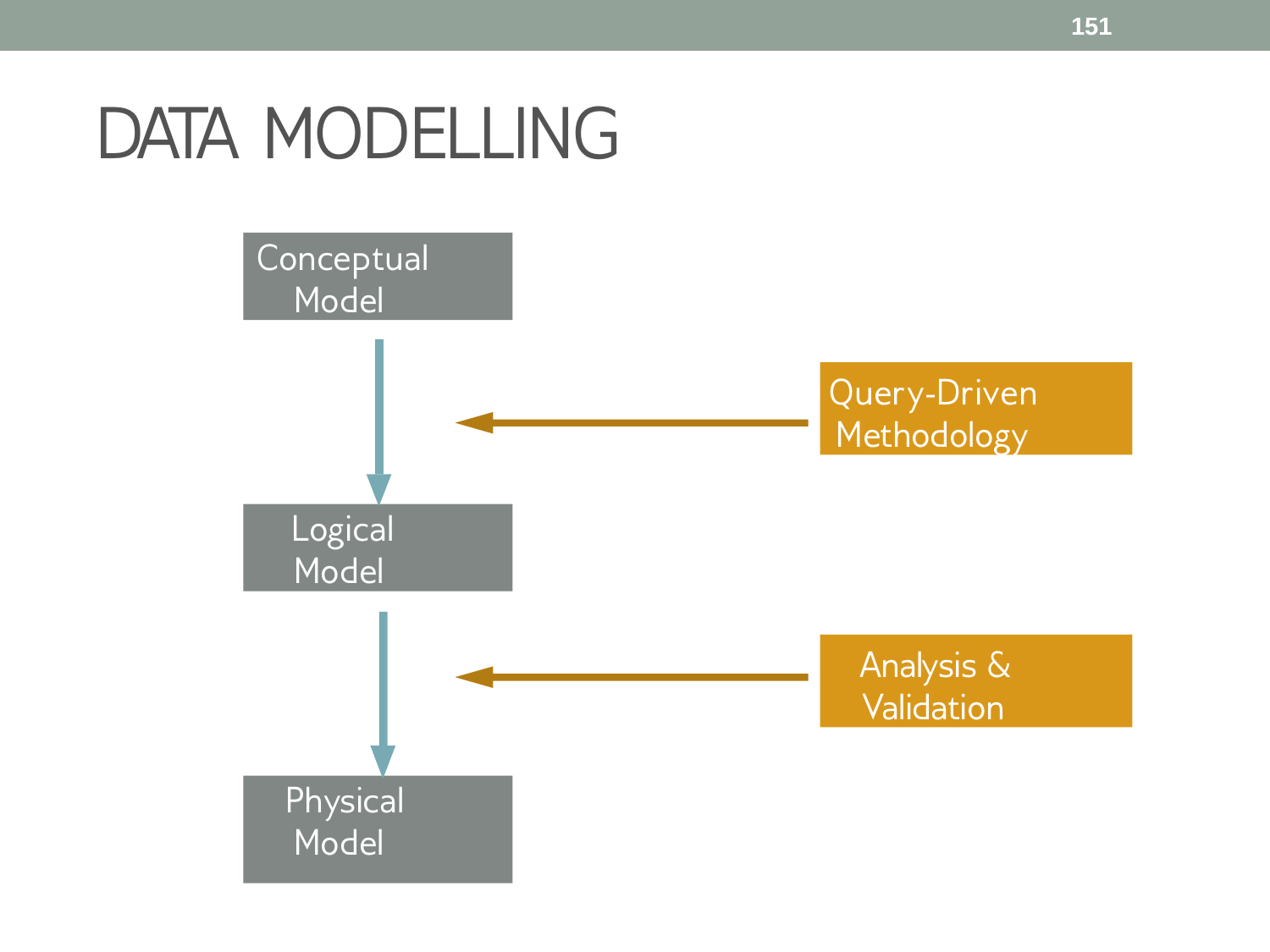

151
#
DATA MODELLING
Conceptual  Model

Query-Driven  Methodology

Logical  Model

Analysis &  Validation

Physical  Model